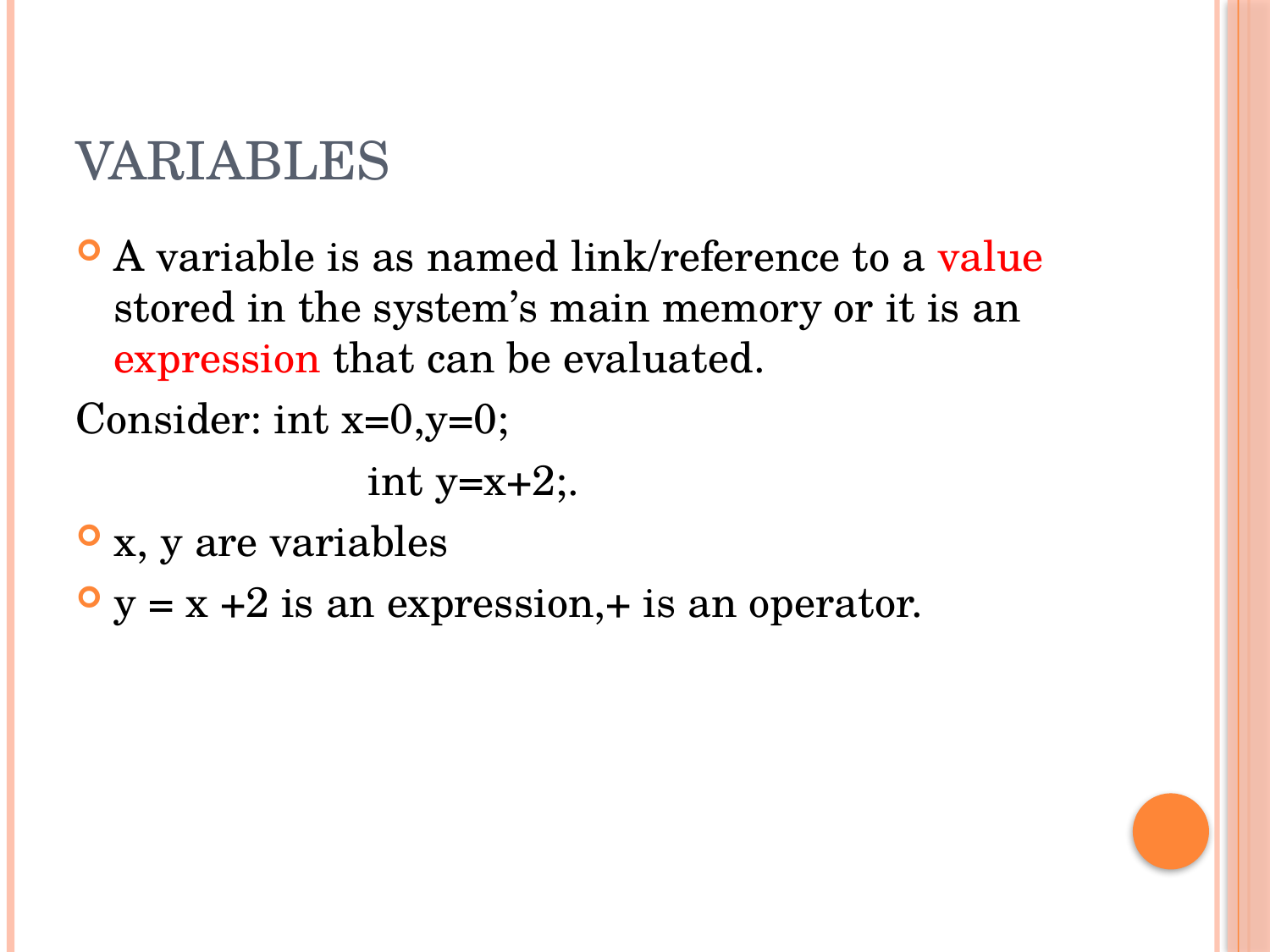

# VARIABLES
A variable is as named link/reference to a value stored in the system’s main memory or it is an expression that can be evaluated.
Consider: int x=0,y=0;
			int y=x+2;.
x, y are variables
y = x +2 is an expression,+ is an operator.